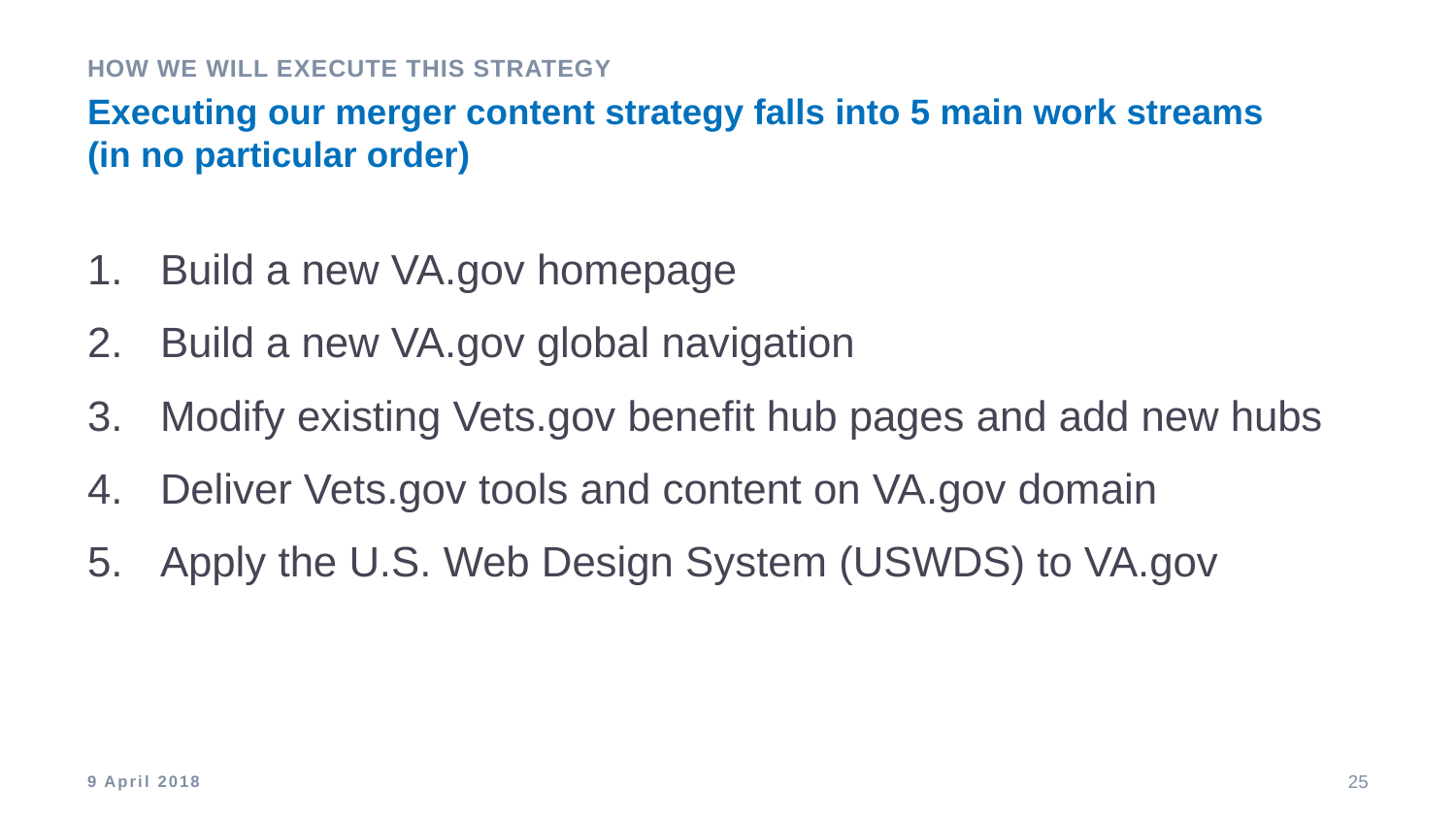

HOW WE WILL EXECUTE THIS STRATEGY
# Executing our merger content strategy falls into 5 main work streams (in no particular order)
Build a new VA.gov homepage
Build a new VA.gov global navigation
Modify existing Vets.gov benefit hub pages and add new hubs
Deliver Vets.gov tools and content on VA.gov domain
Apply the U.S. Web Design System (USWDS) to VA.gov
9 April 2018

25